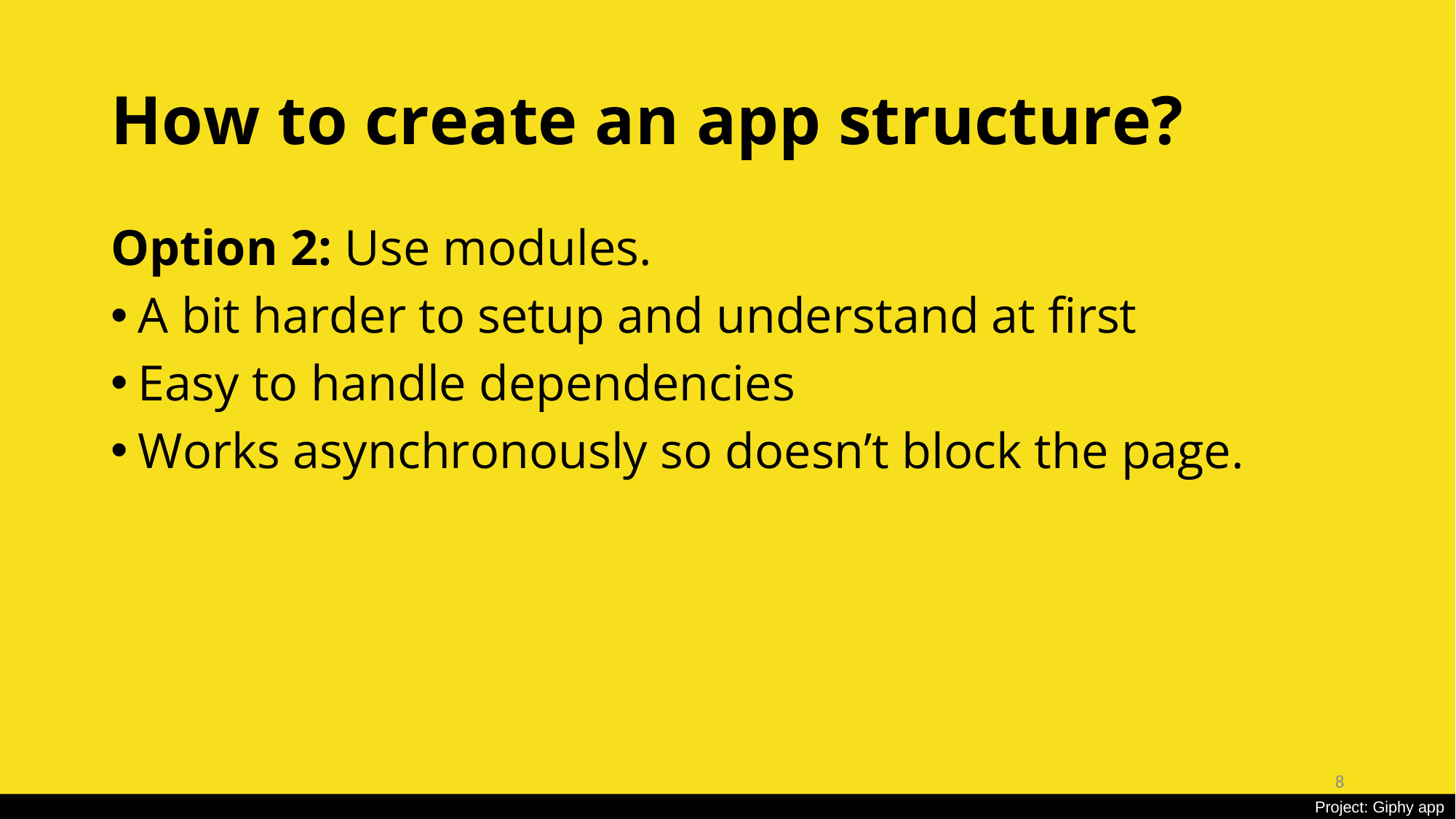

# How to create an app structure?
Option 2: Use modules.
A bit harder to setup and understand at first
Easy to handle dependencies
Works asynchronously so doesn’t block the page.
8
Project: Giphy app